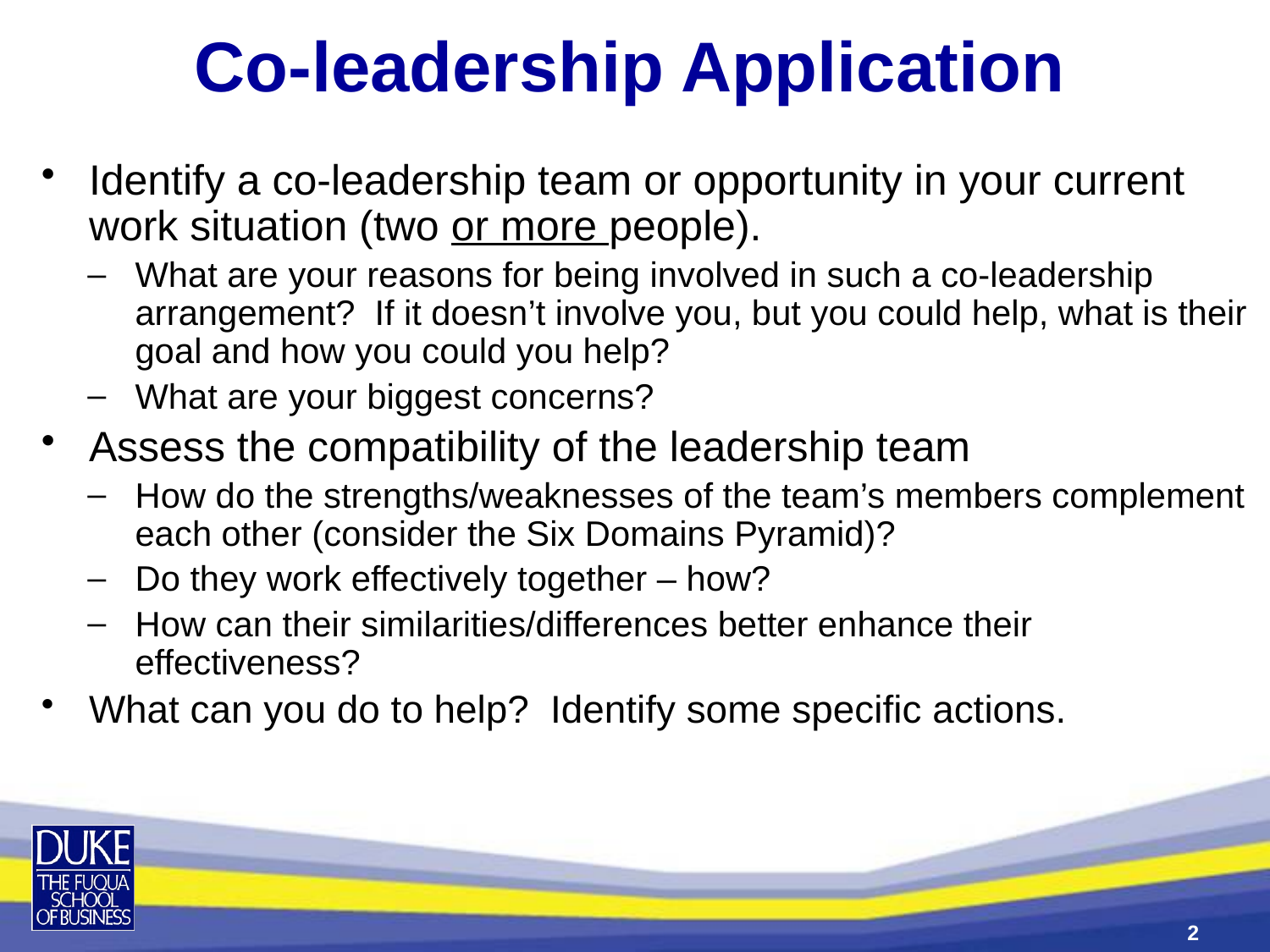

# Co-leadership Application
Identify a co-leadership team or opportunity in your current work situation (two or more people).
What are your reasons for being involved in such a co-leadership arrangement?  If it doesn’t involve you, but you could help, what is their goal and how you could you help?
What are your biggest concerns?
Assess the compatibility of the leadership team
How do the strengths/weaknesses of the team’s members complement each other (consider the Six Domains Pyramid)?
Do they work effectively together – how?
How can their similarities/differences better enhance their effectiveness?
What can you do to help?  Identify some specific actions.
2